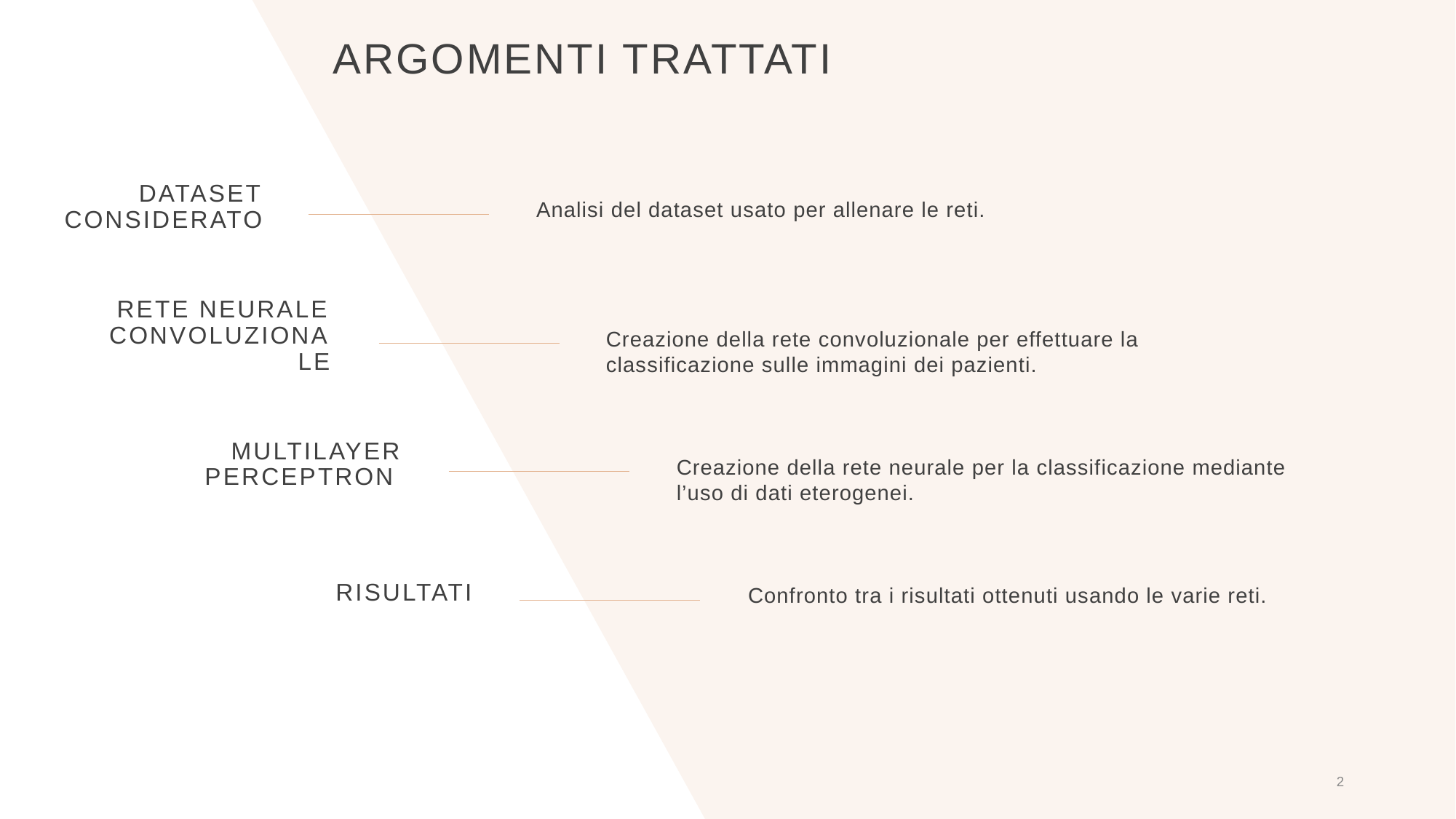

# Argomenti trattati
Dataset considerato
Analisi del dataset usato per allenare le reti.
Rete neurale convoluzionale
Creazione della rete convoluzionale per effettuare la classificazione sulle immagini dei pazienti.
Multilayer perceptron
Creazione della rete neurale per la classificazione mediante l’uso di dati eterogenei.
Risultati
Confronto tra i risultati ottenuti usando le varie reti.
2